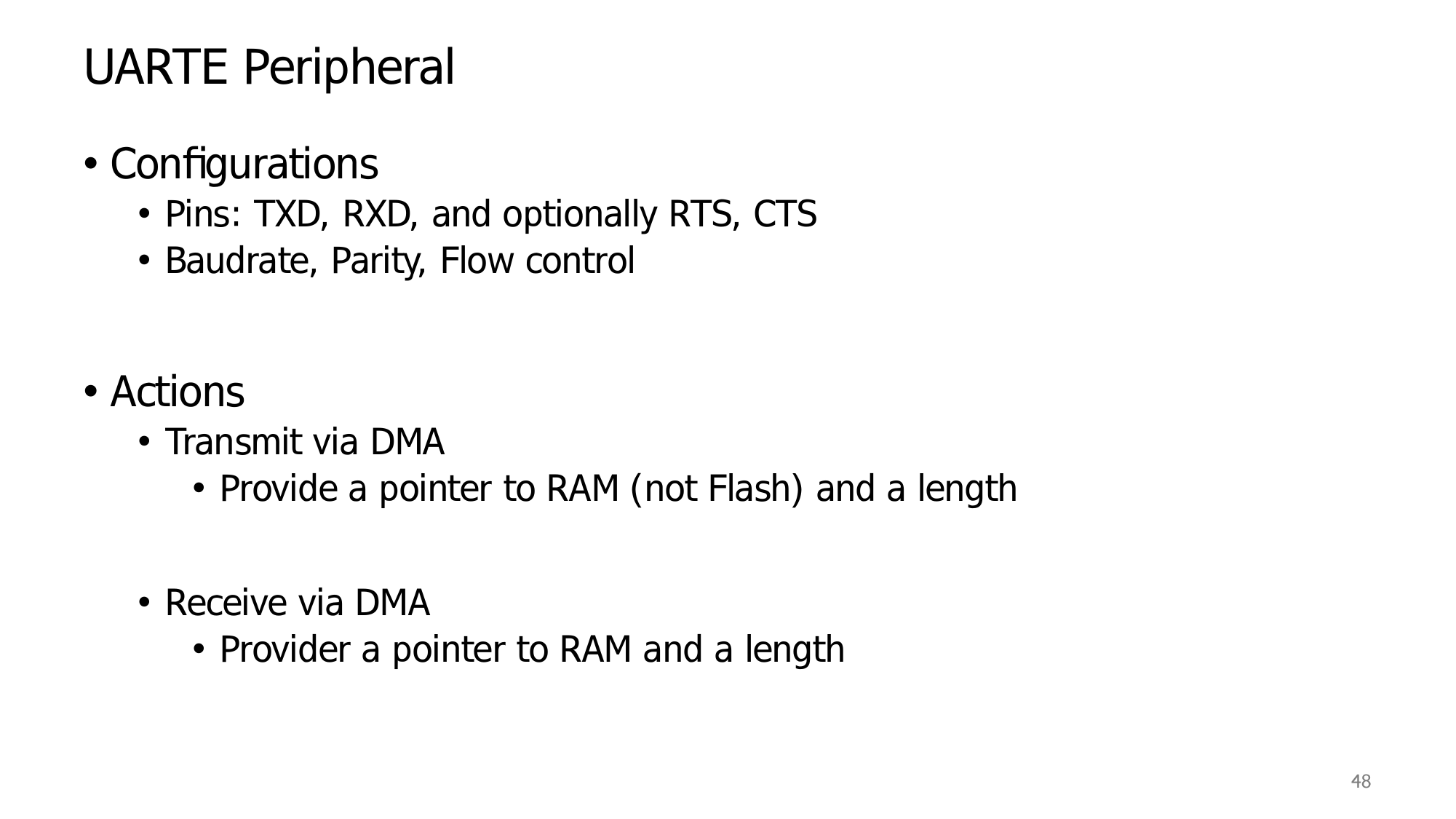

# UARTE Peripheral
Configurations
Pins: TXD, RXD, and optionally RTS, CTS
Baudrate, Parity, Flow control

Actions
Transmit via DMA
Provide a pointer to RAM (not Flash) and a length

Receive via DMA
Provider a pointer to RAM and a length
48